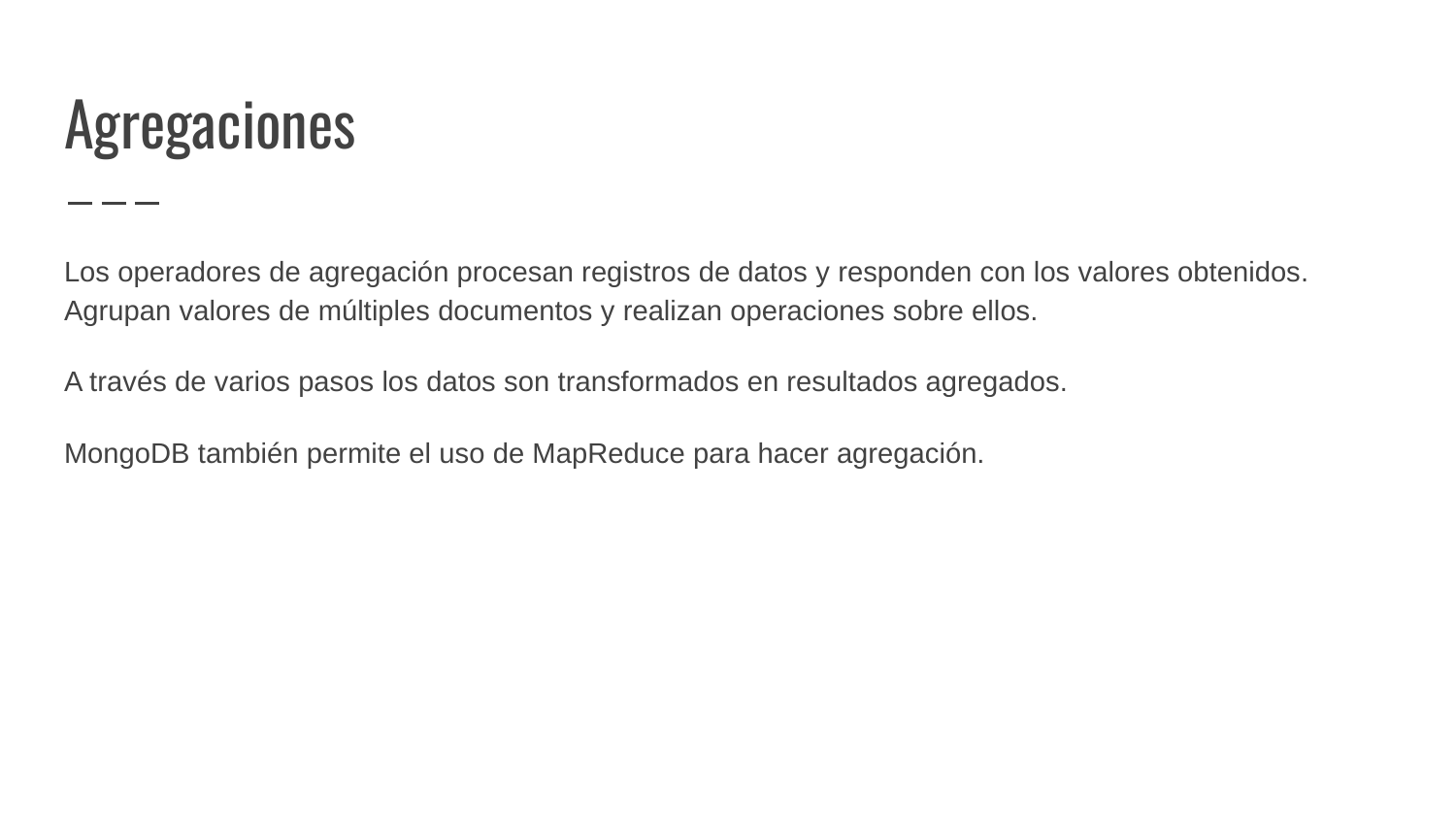

# Agregaciones
Los operadores de agregación procesan registros de datos y responden con los valores obtenidos. Agrupan valores de múltiples documentos y realizan operaciones sobre ellos.
A través de varios pasos los datos son transformados en resultados agregados.
MongoDB también permite el uso de MapReduce para hacer agregación.